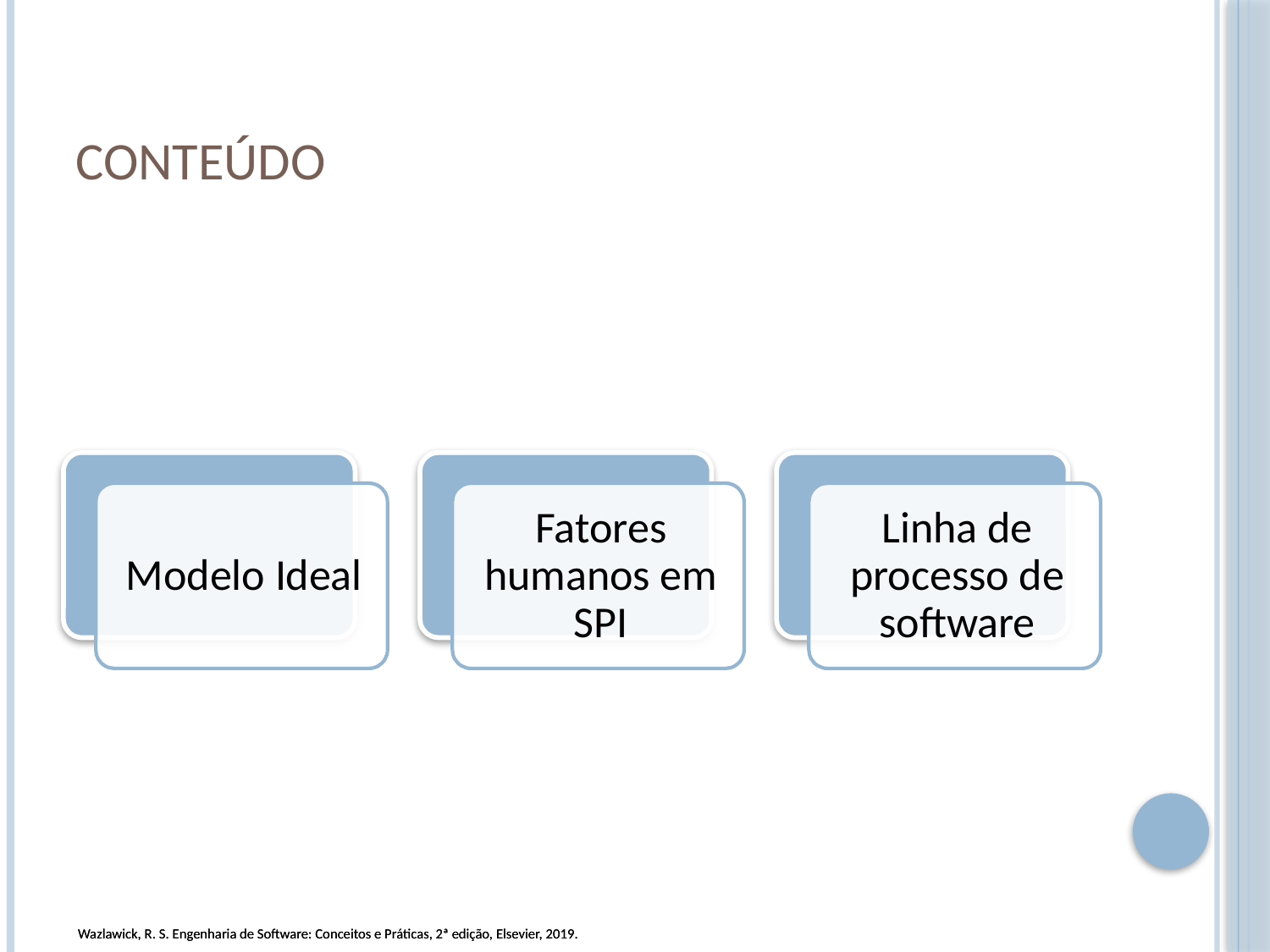

# Conteúdo
Modelo Ideal
Fatores humanos em SPI
Linha de processo de software